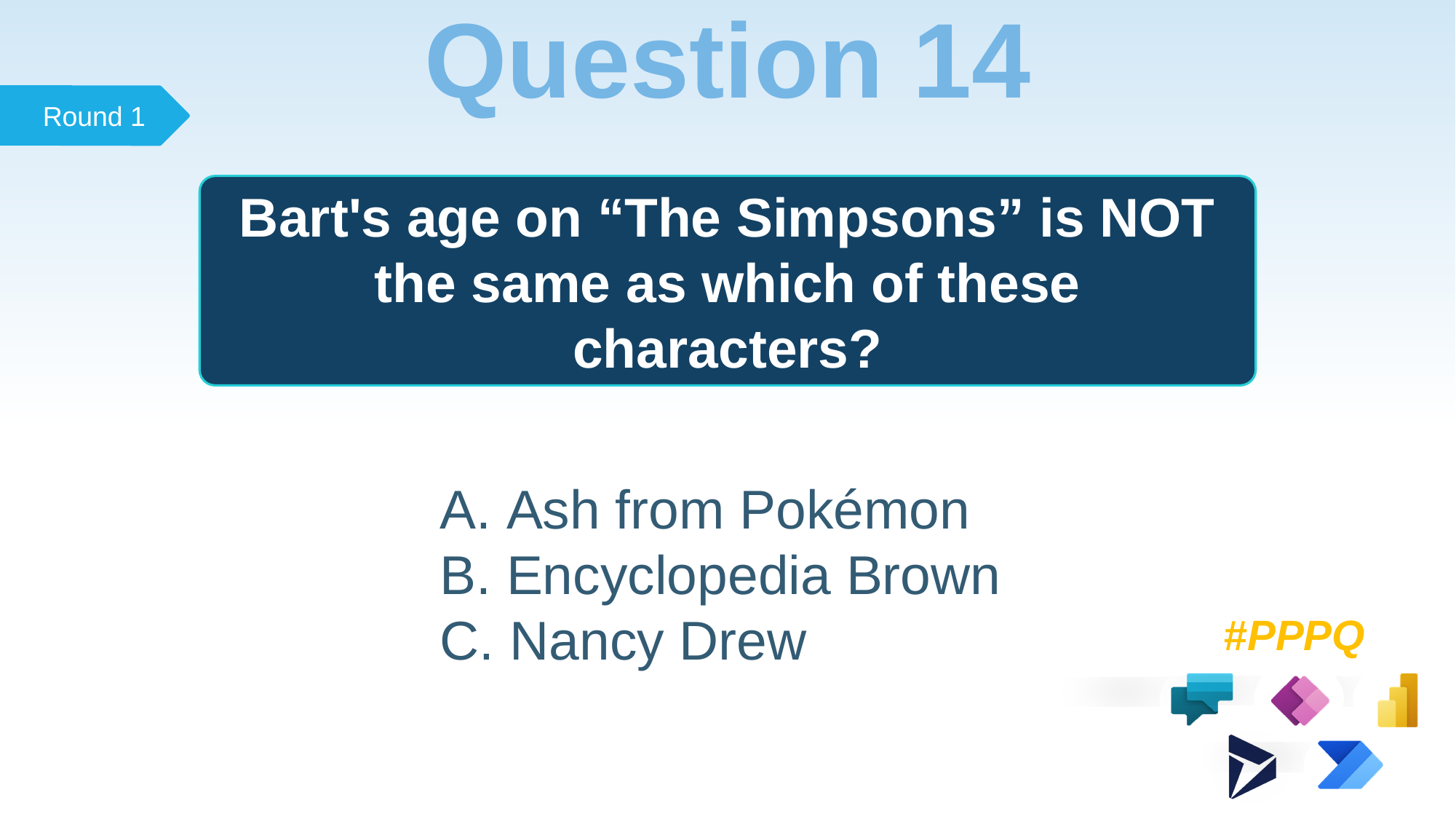

Question 14
Bart's age on “The Simpsons” is NOT the same as which of these characters?
 Ash from Pokémon
 Encyclopedia Brown
 Nancy Drew